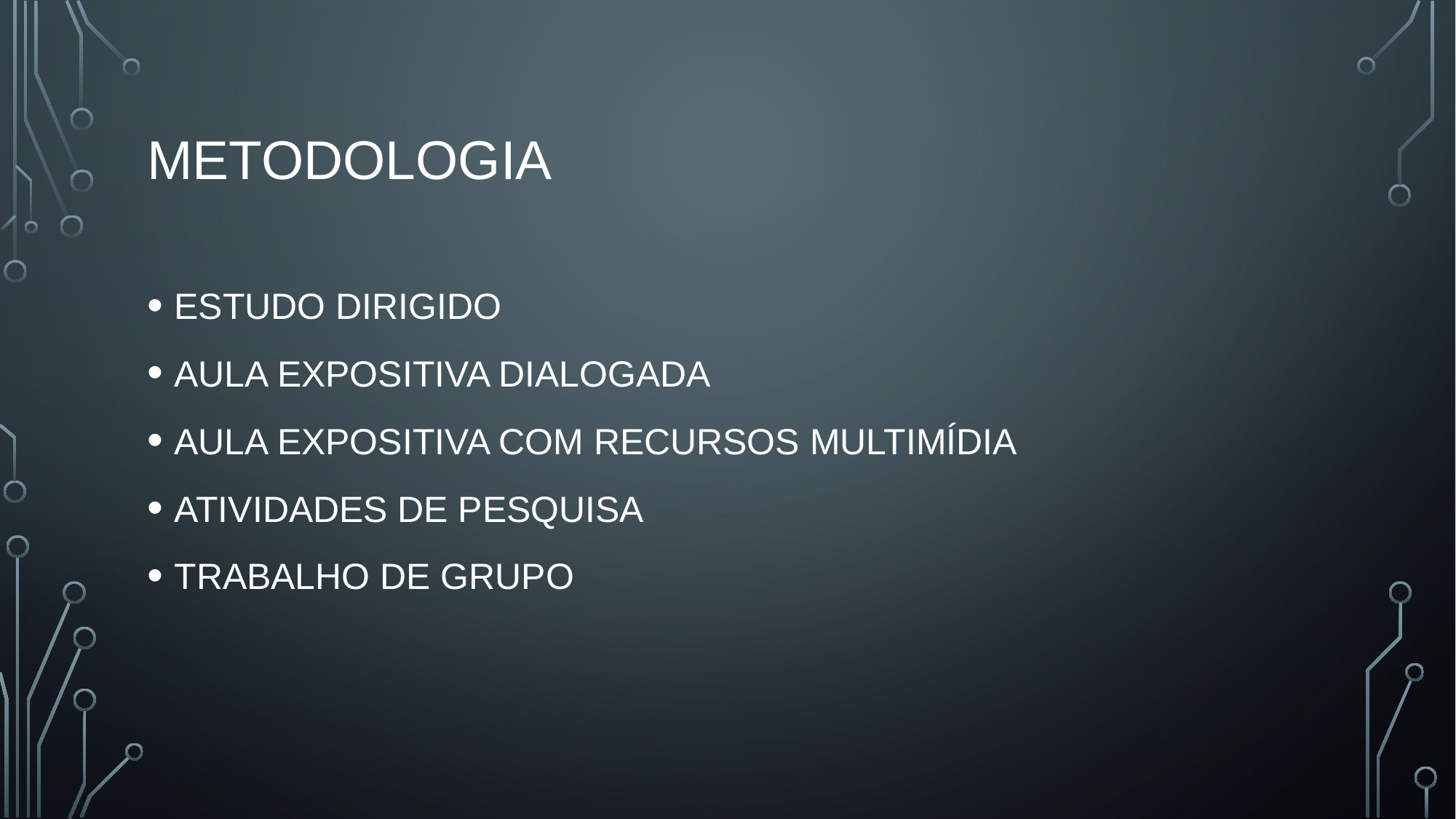

# METODOLOGIA
ESTUDO DIRIGIDO
AULA EXPOSITIVA DIALOGADA
AULA EXPOSITIVA COM RECURSOS MULTIMÍDIA
ATIVIDADES DE PESQUISA
TRABALHO DE GRUPO